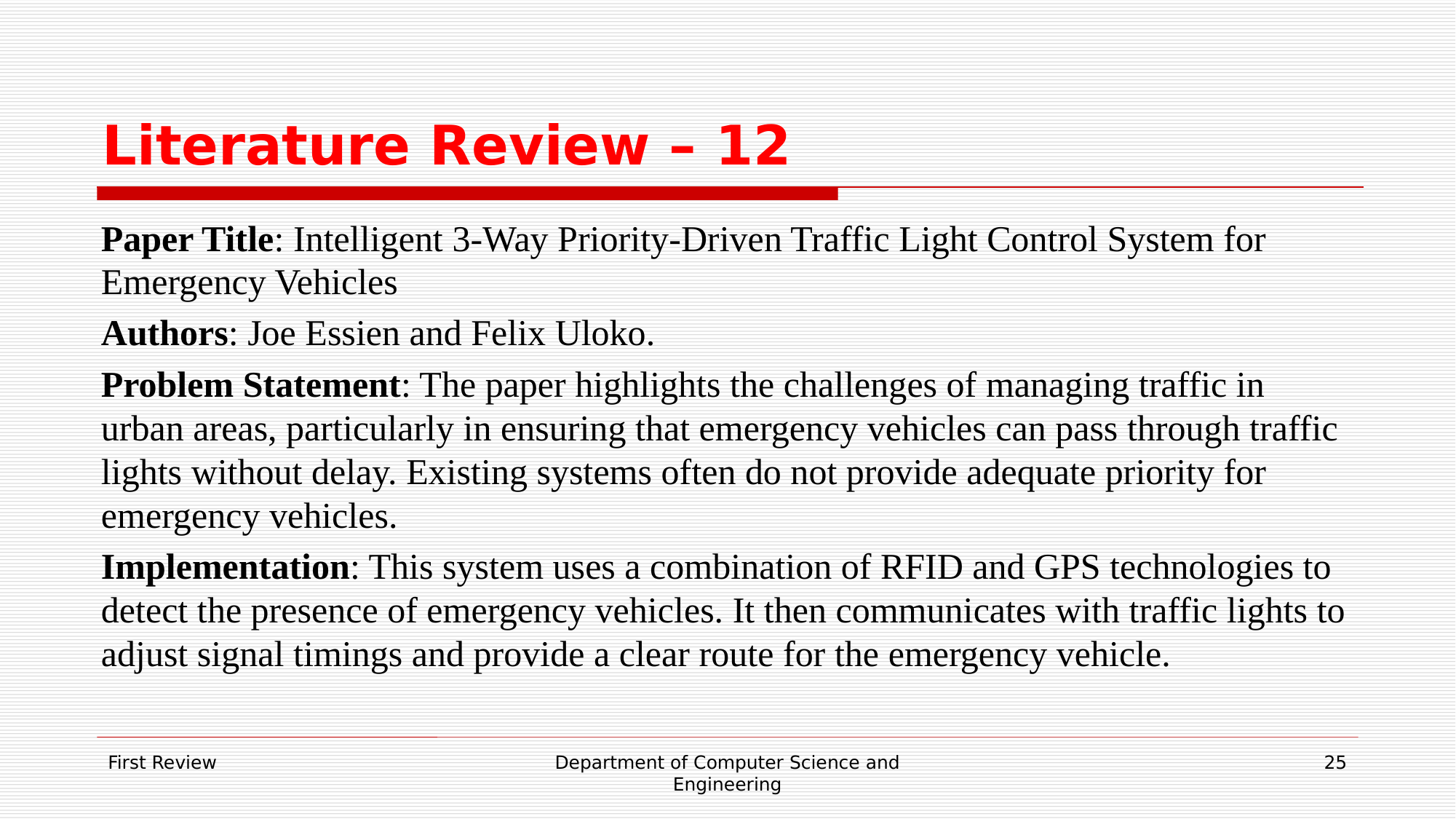

# Literature Review – 12
Paper Title: Intelligent 3-Way Priority-Driven Traffic Light Control System for Emergency Vehicles
Authors: Joe Essien and Felix Uloko.
Problem Statement: The paper highlights the challenges of managing traffic in urban areas, particularly in ensuring that emergency vehicles can pass through traffic lights without delay. Existing systems often do not provide adequate priority for emergency vehicles.
Implementation: This system uses a combination of RFID and GPS technologies to detect the presence of emergency vehicles. It then communicates with traffic lights to adjust signal timings and provide a clear route for the emergency vehicle.

First Review
Department of Computer Science and Engineering
25